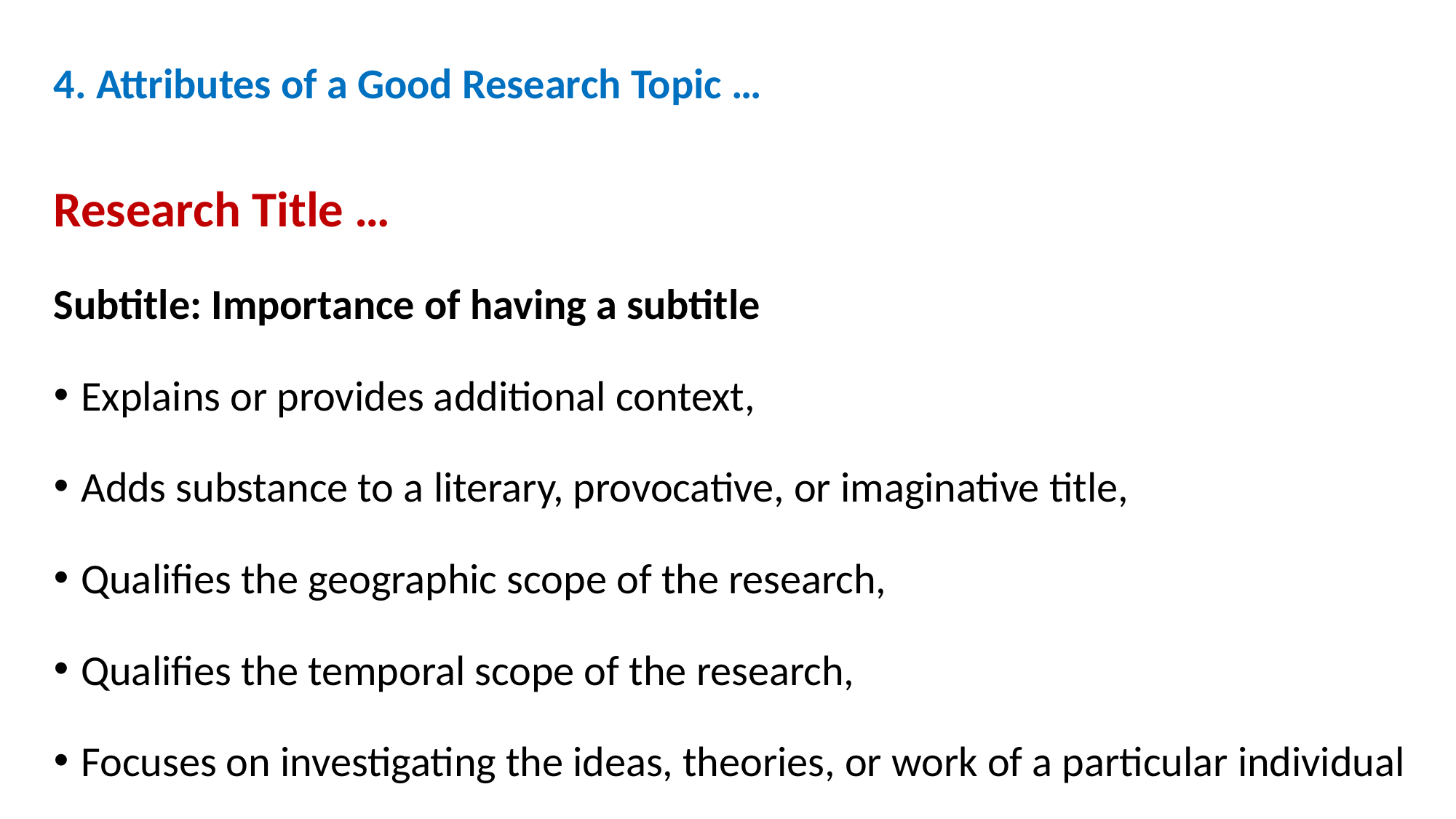

# 4. Attributes of a Good Research Topic …
Research Title …
Subtitle: Importance of having a subtitle
Explains or provides additional context,
Adds substance to a literary, provocative, or imaginative title,
Qualifies the geographic scope of the research,
Qualifies the temporal scope of the research,
Focuses on investigating the ideas, theories, or work of a particular individual